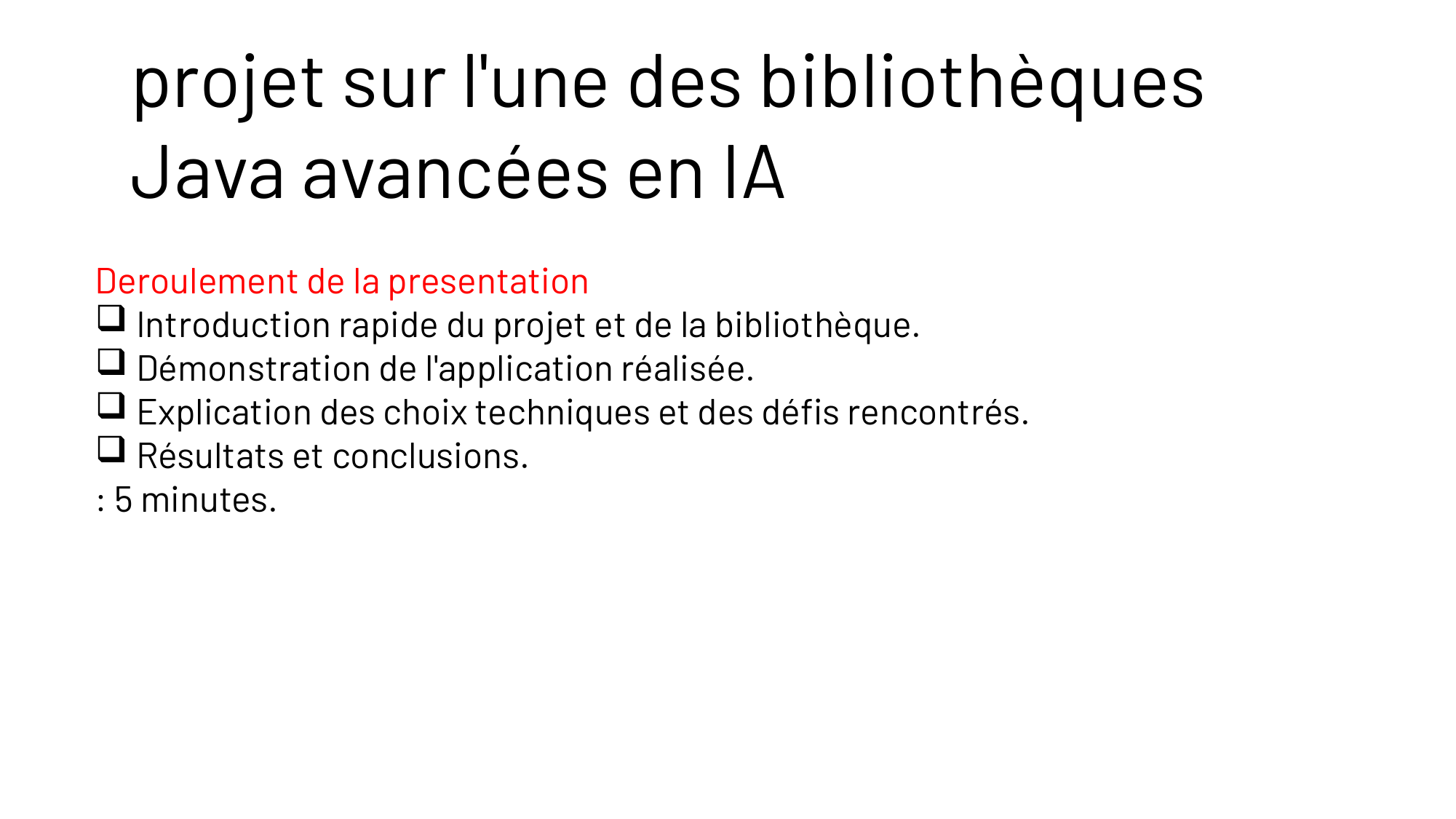

projet sur l'une des bibliothèques Java avancées en IA
Deroulement de la presentation
Introduction rapide du projet et de la bibliothèque.
Démonstration de l'application réalisée.
Explication des choix techniques et des défis rencontrés.
Résultats et conclusions.
: 5 minutes.